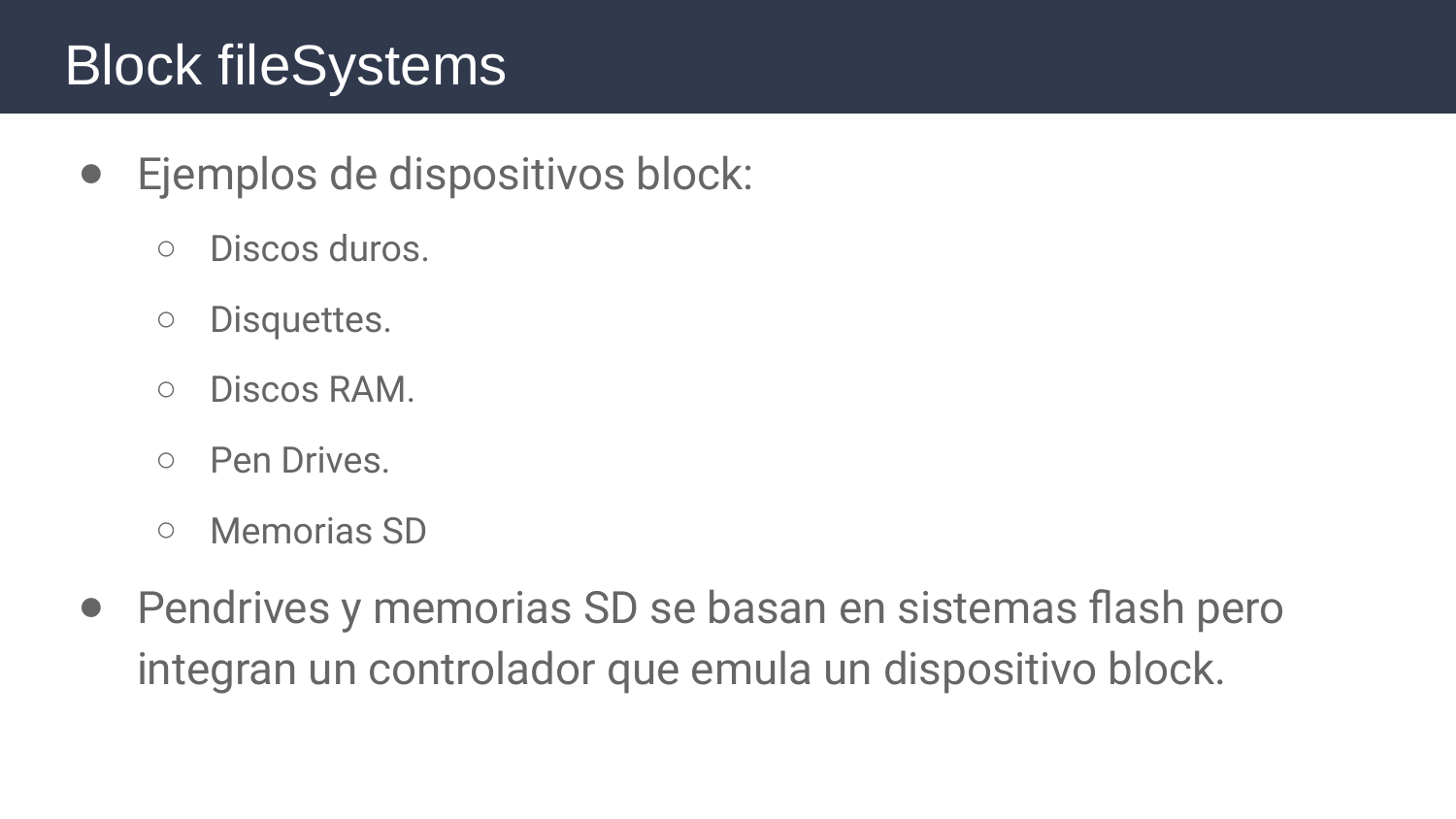

# Block fileSystems

Ejemplos de dispositivos block:
Discos duros.
Disquettes.
Discos RAM.
Pen Drives.
Memorias SD
Pendrives y memorias SD se basan en sistemas flash pero integran un controlador que emula un dispositivo block.